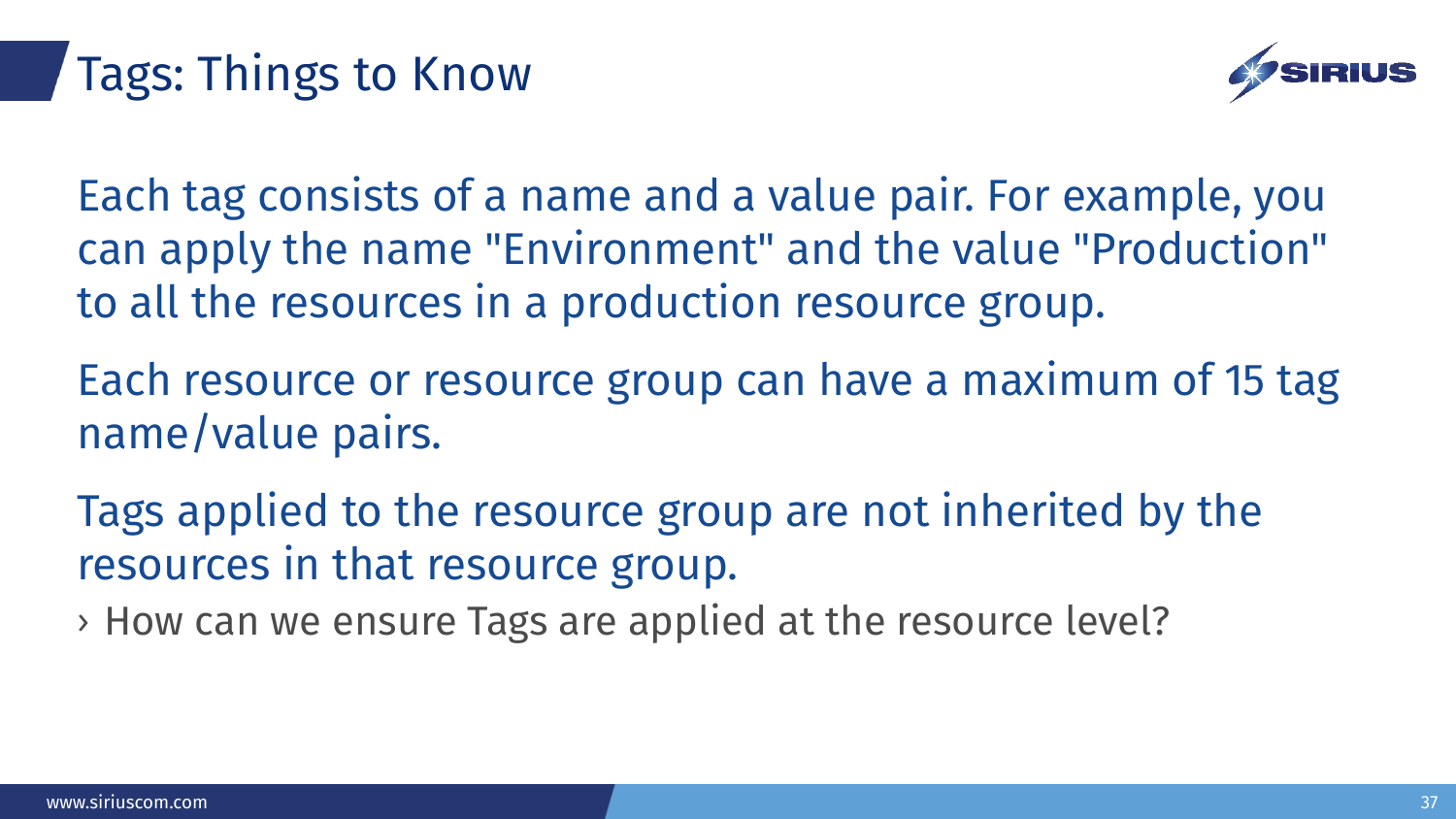

# Tags: Things to Know
Each tag consists of a name and a value pair. For example, you can apply the name "Environment" and the value "Production" to all the resources in a production resource group.
Each resource or resource group can have a maximum of 15 tag name/value pairs.
Tags applied to the resource group are not inherited by the resources in that resource group.
How can we ensure Tags are applied at the resource level?